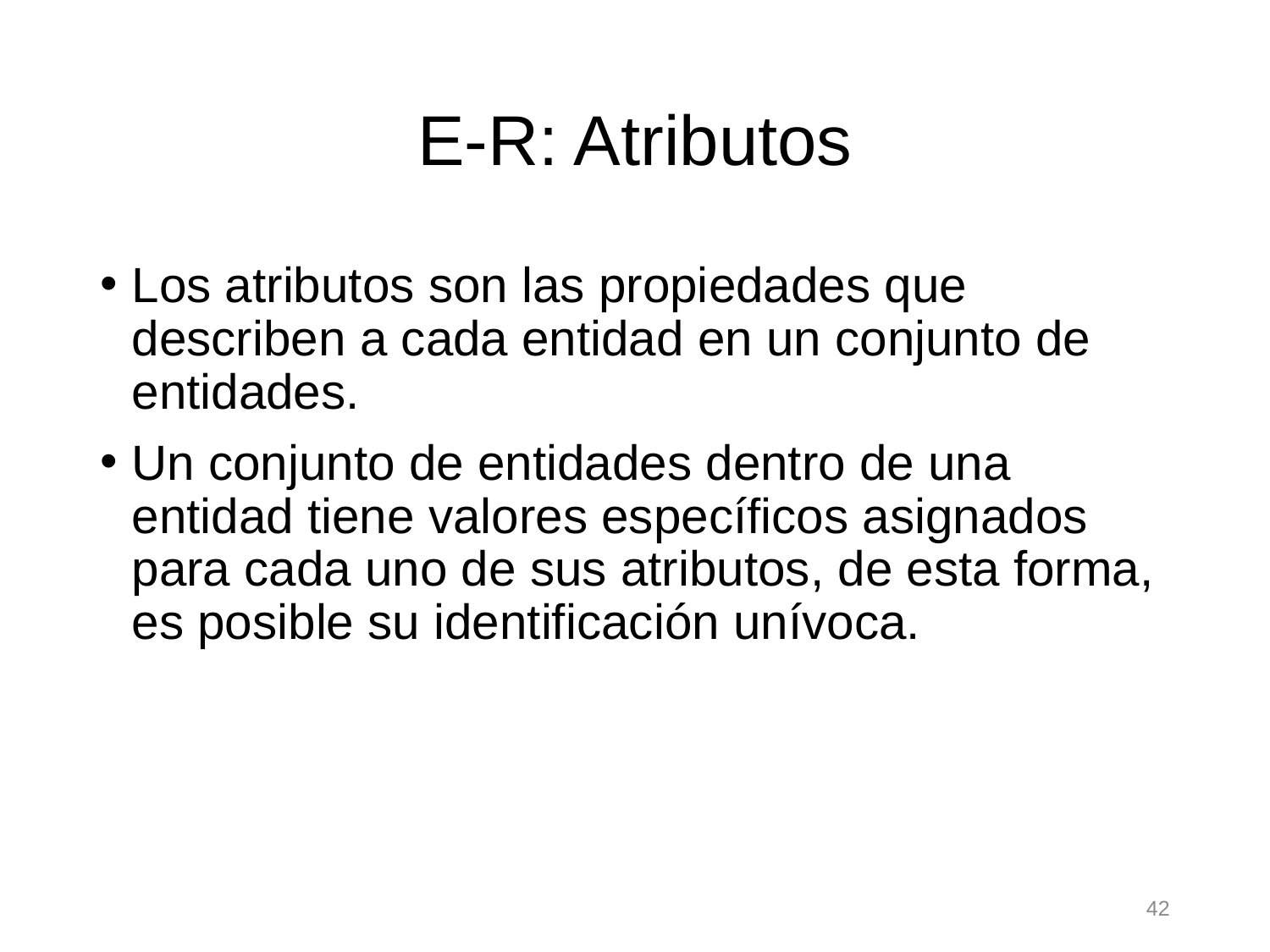

# E-R: Atributos
Los atributos son las propiedades que describen a cada entidad en un conjunto de entidades.
Un conjunto de entidades dentro de una entidad tiene valores específicos asignados para cada uno de sus atributos, de esta forma, es posible su identificación unívoca.
42